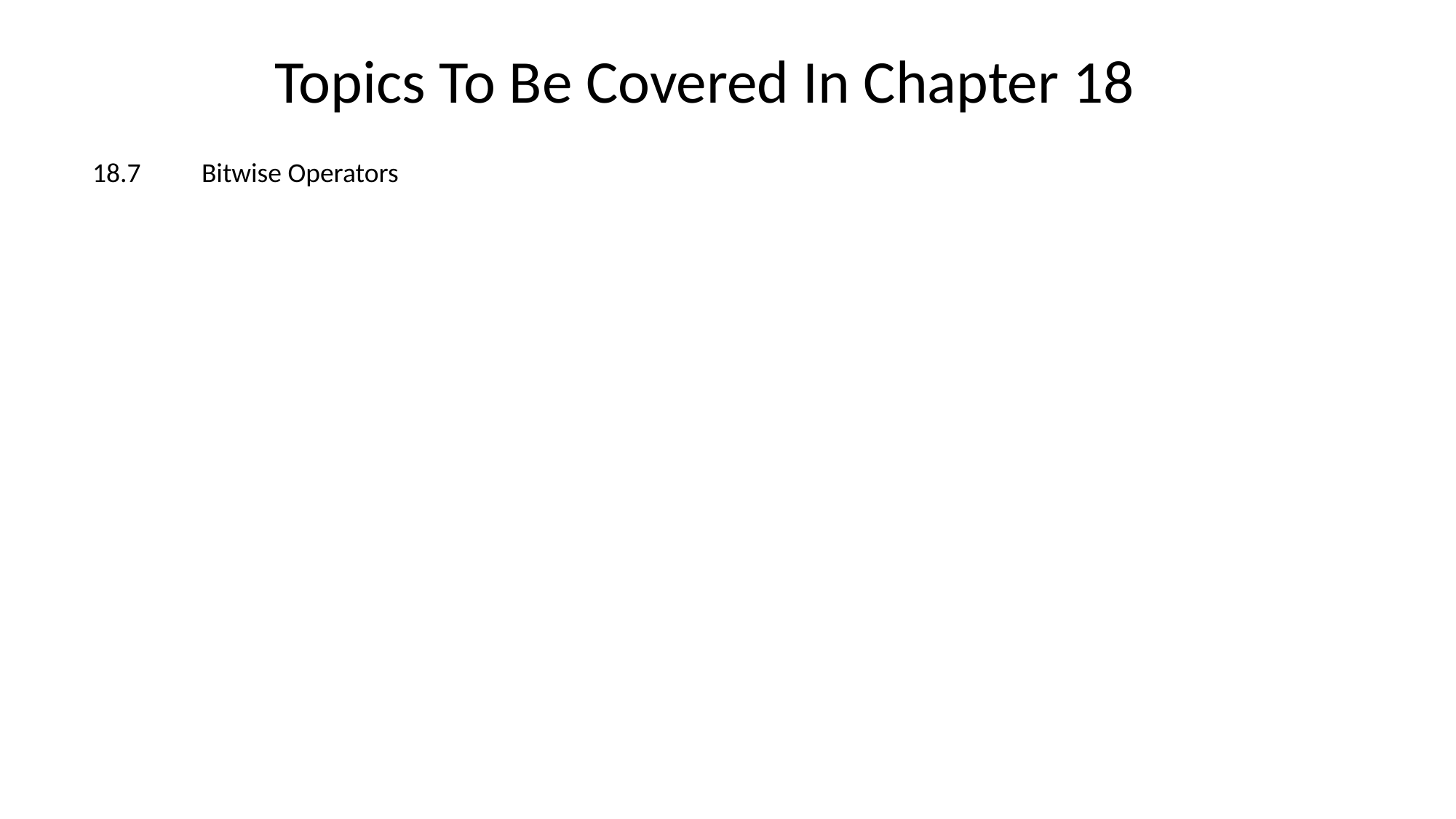

Topics To Be Covered In Chapter 18
18.7  	Bitwise Operators